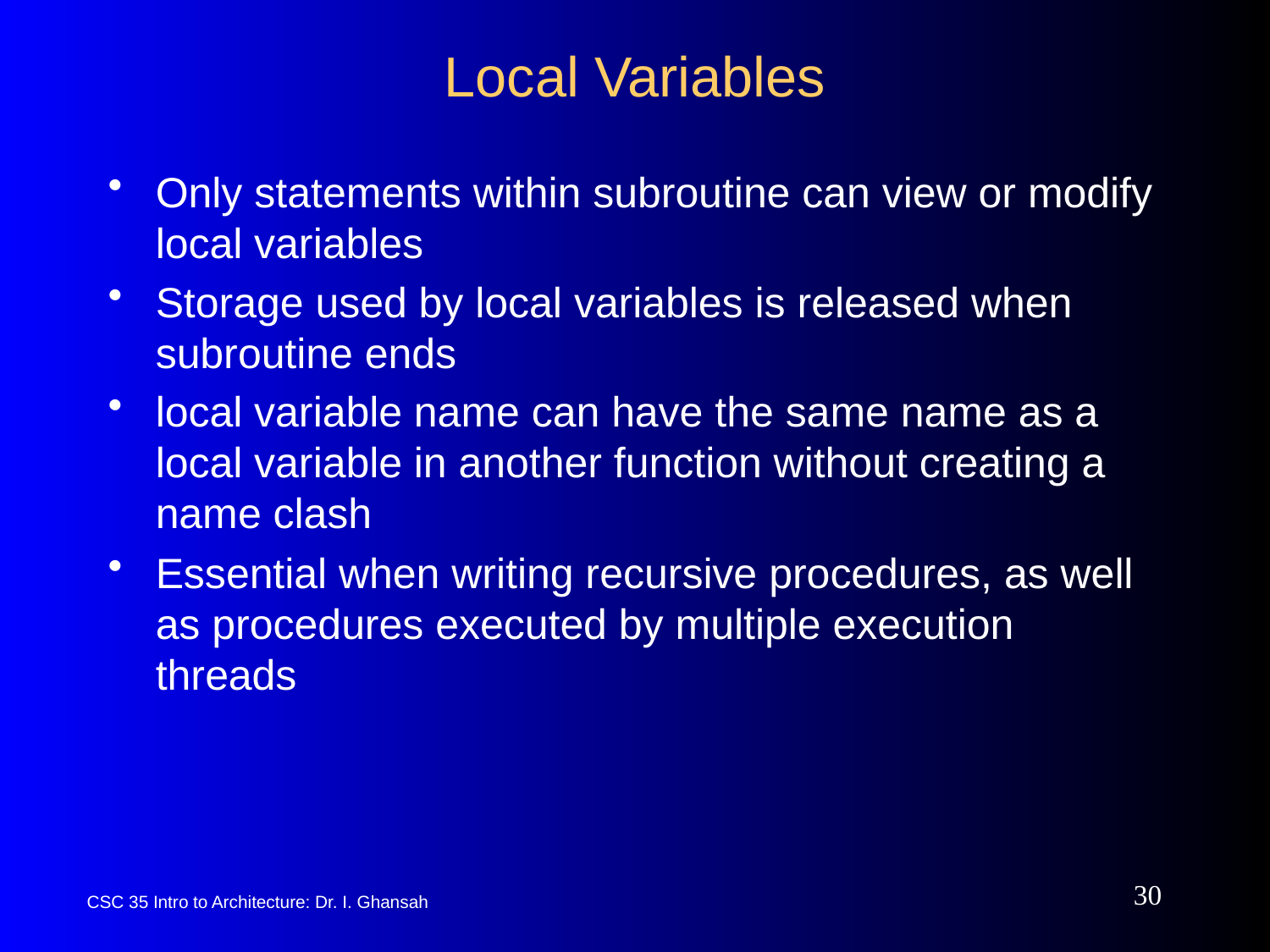

# Local Variables
Only statements within subroutine can view or modify local variables
Storage used by local variables is released when subroutine ends
local variable name can have the same name as a local variable in another function without creating a name clash
Essential when writing recursive procedures, as well as procedures executed by multiple execution threads
30
CSC 35 Intro to Architecture: Dr. I. Ghansah